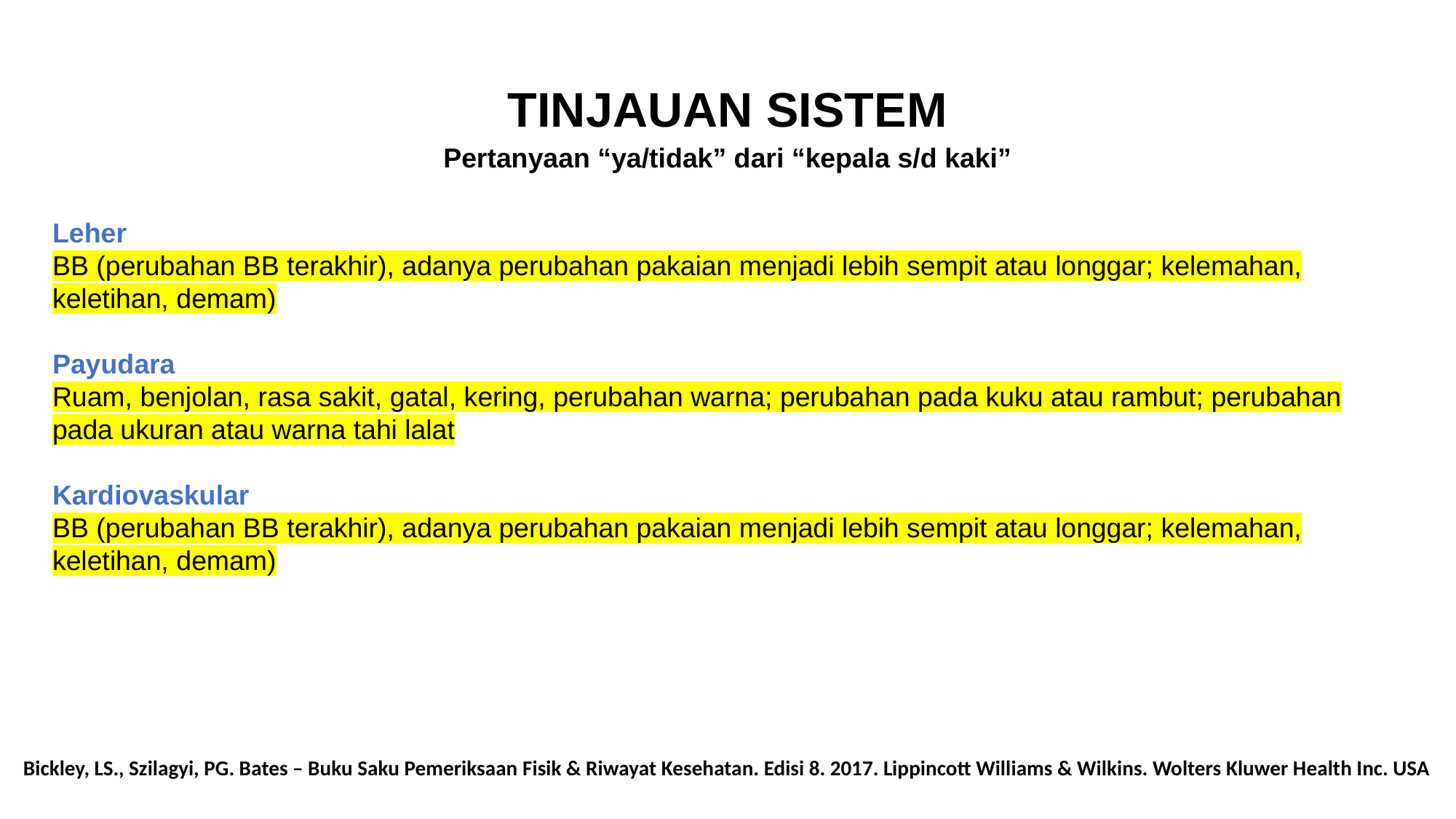

TINJAUAN SISTEM
Pertanyaan “ya/tidak” dari “kepala s/d kaki”
Leher
BB (perubahan BB terakhir), adanya perubahan pakaian menjadi lebih sempit atau longgar; kelemahan, keletihan, demam)

Payudara
Ruam, benjolan, rasa sakit, gatal, kering, perubahan warna; perubahan pada kuku atau rambut; perubahan pada ukuran atau warna tahi lalat

Kardiovaskular
BB (perubahan BB terakhir), adanya perubahan pakaian menjadi lebih sempit atau longgar; kelemahan, keletihan, demam)
Bickley, LS., Szilagyi, PG. Bates – Buku Saku Pemeriksaan Fisik & Riwayat Kesehatan. Edisi 8. 2017. Lippincott Williams & Wilkins. Wolters Kluwer Health Inc. USA